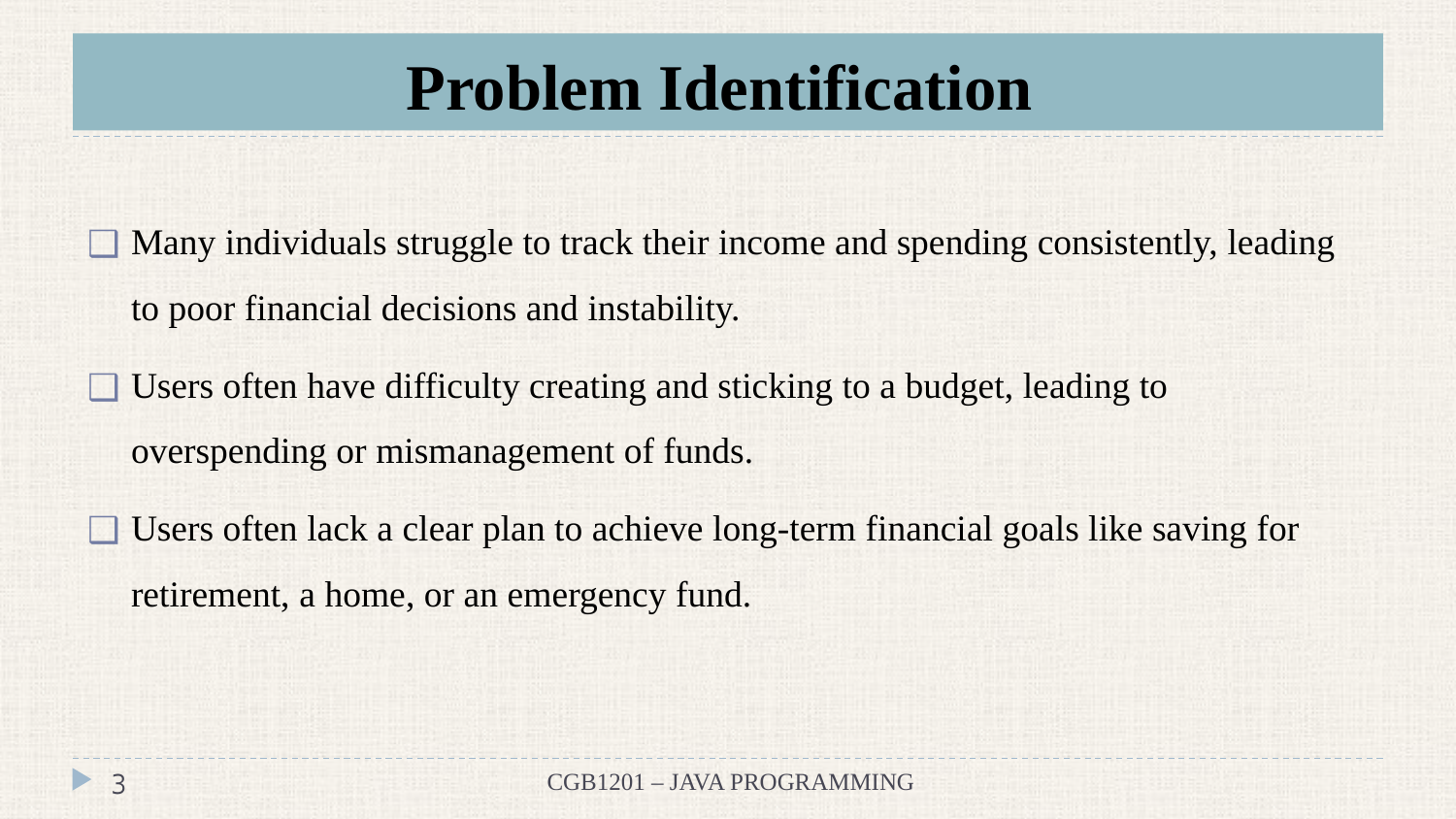

# Problem Identification
Many individuals struggle to track their income and spending consistently, leading to poor financial decisions and instability.
Users often have difficulty creating and sticking to a budget, leading to overspending or mismanagement of funds.
Users often lack a clear plan to achieve long-term financial goals like saving for retirement, a home, or an emergency fund.
3
CGB1201 – JAVA PROGRAMMING